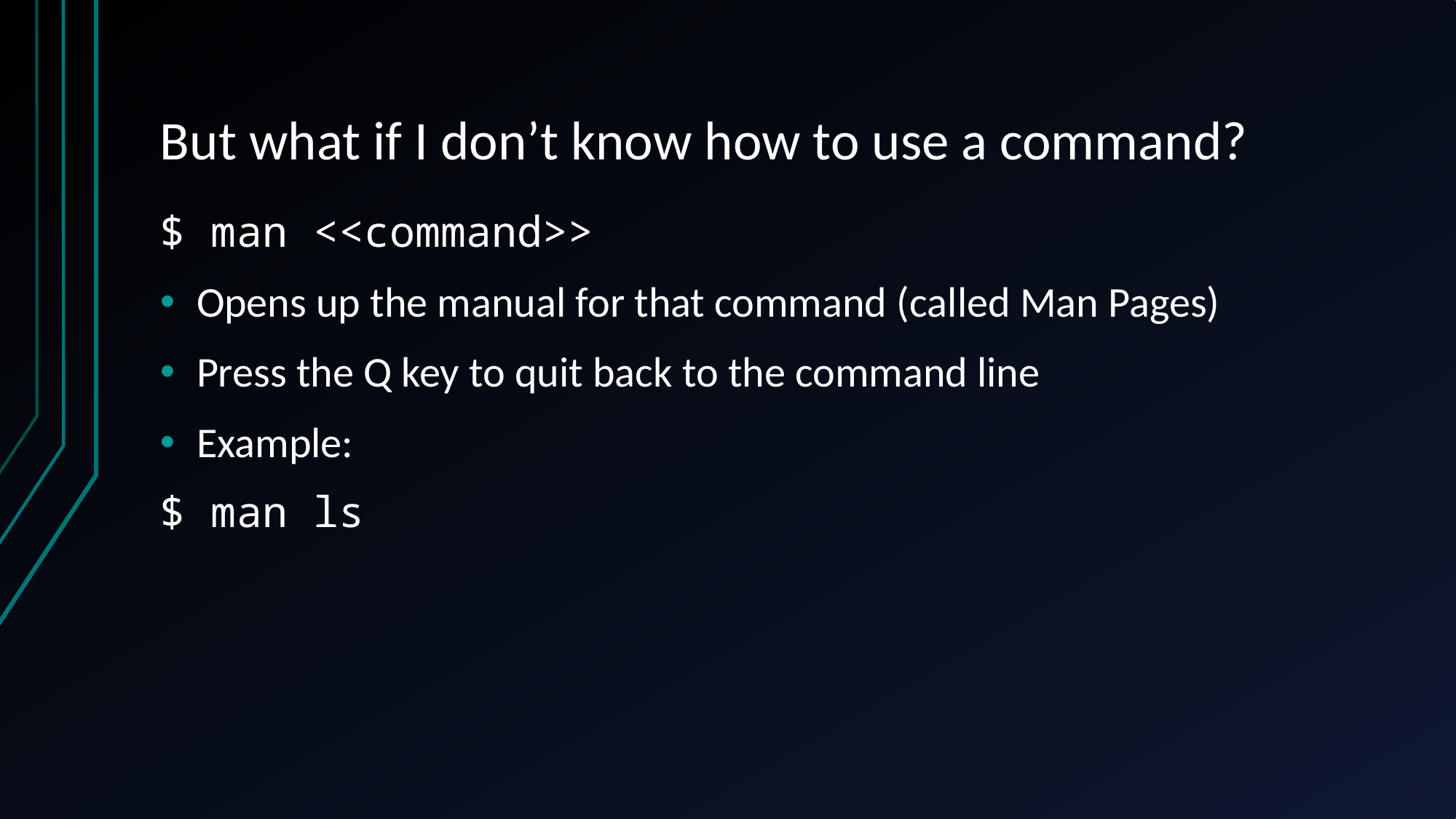

# But what if I don’t know how to use a command?
$ man <<command>>
Opens up the manual for that command (called Man Pages)
Press the Q key to quit back to the command line
Example:
$ man ls